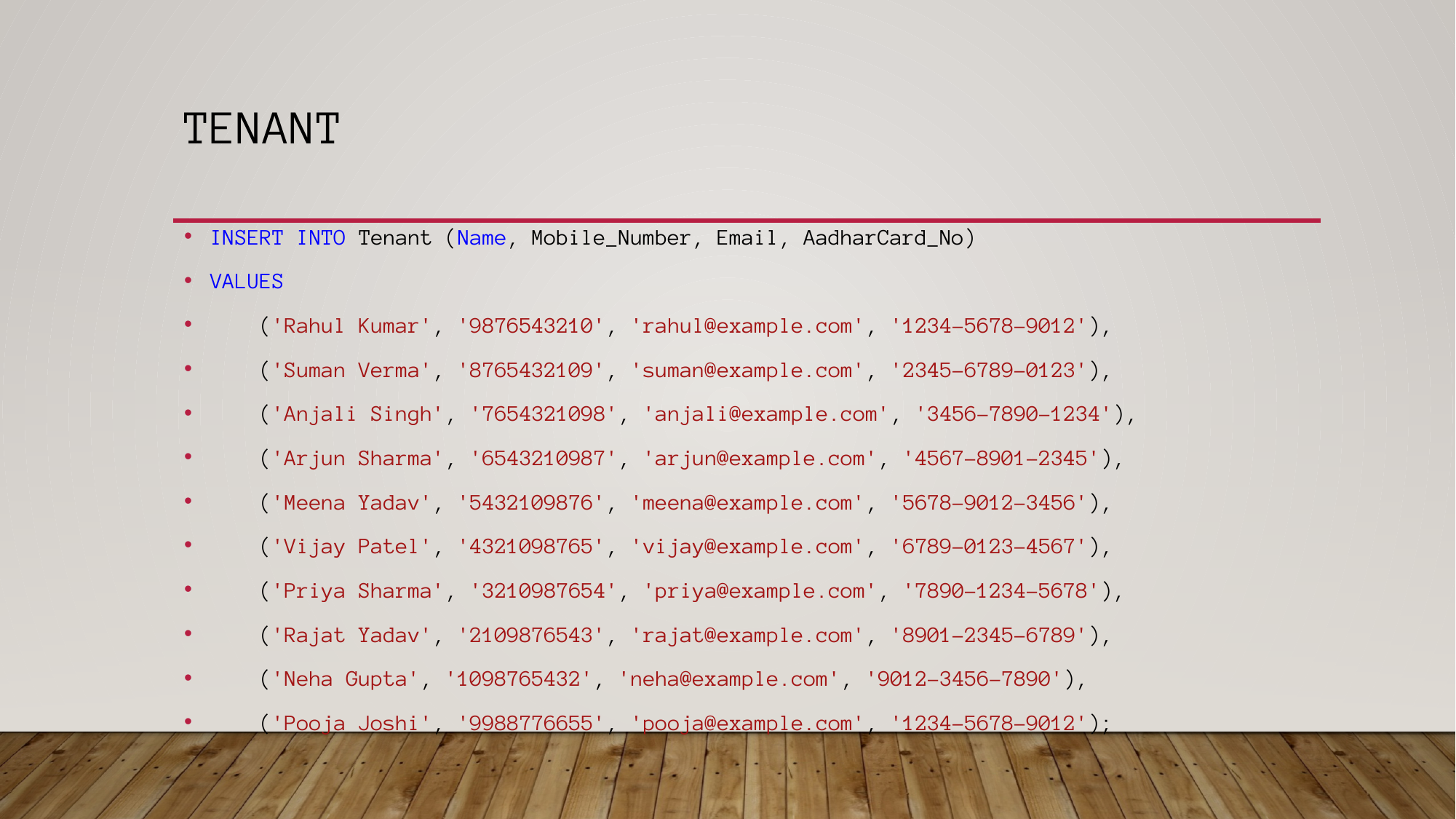

# Tenant
INSERT INTO Tenant (Name, Mobile_Number, Email, AadharCard_No)
VALUES
    ('Rahul Kumar', '9876543210', 'rahul@example.com', '1234-5678-9012'),
    ('Suman Verma', '8765432109', 'suman@example.com', '2345-6789-0123'),
    ('Anjali Singh', '7654321098', 'anjali@example.com', '3456-7890-1234'),
    ('Arjun Sharma', '6543210987', 'arjun@example.com', '4567-8901-2345'),
    ('Meena Yadav', '5432109876', 'meena@example.com', '5678-9012-3456'),
    ('Vijay Patel', '4321098765', 'vijay@example.com', '6789-0123-4567'),
    ('Priya Sharma', '3210987654', 'priya@example.com', '7890-1234-5678'),
    ('Rajat Yadav', '2109876543', 'rajat@example.com', '8901-2345-6789'),
    ('Neha Gupta', '1098765432', 'neha@example.com', '9012-3456-7890'),
    ('Pooja Joshi', '9988776655', 'pooja@example.com', '1234-5678-9012');